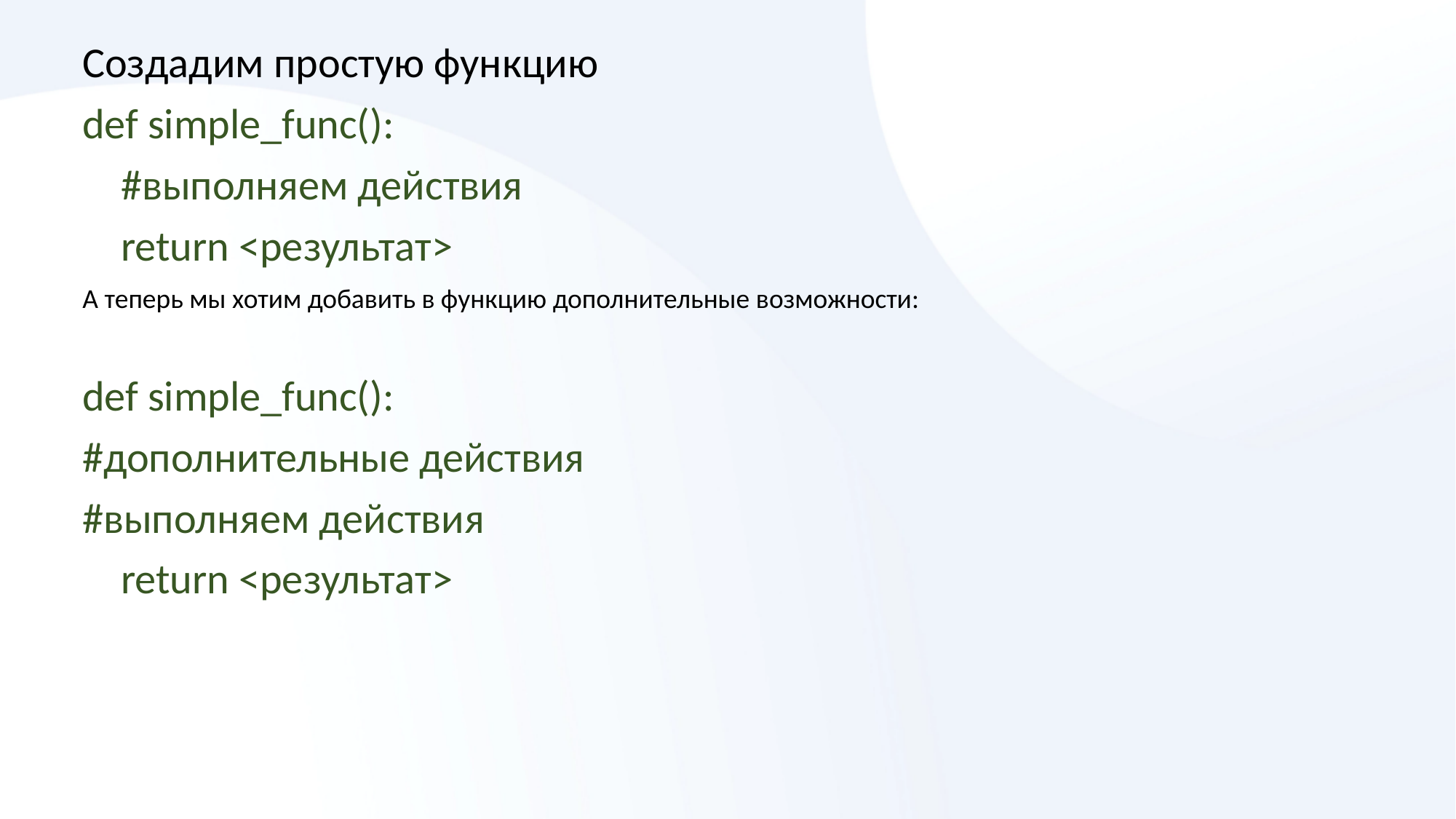

Создадим простую функцию
def simple_func():
    #выполняем действия
    return <результат>
А теперь мы хотим добавить в функцию дополнительные возможности:

def simple_func():
#дополнительные действия
#выполняем действия
    return <результат>